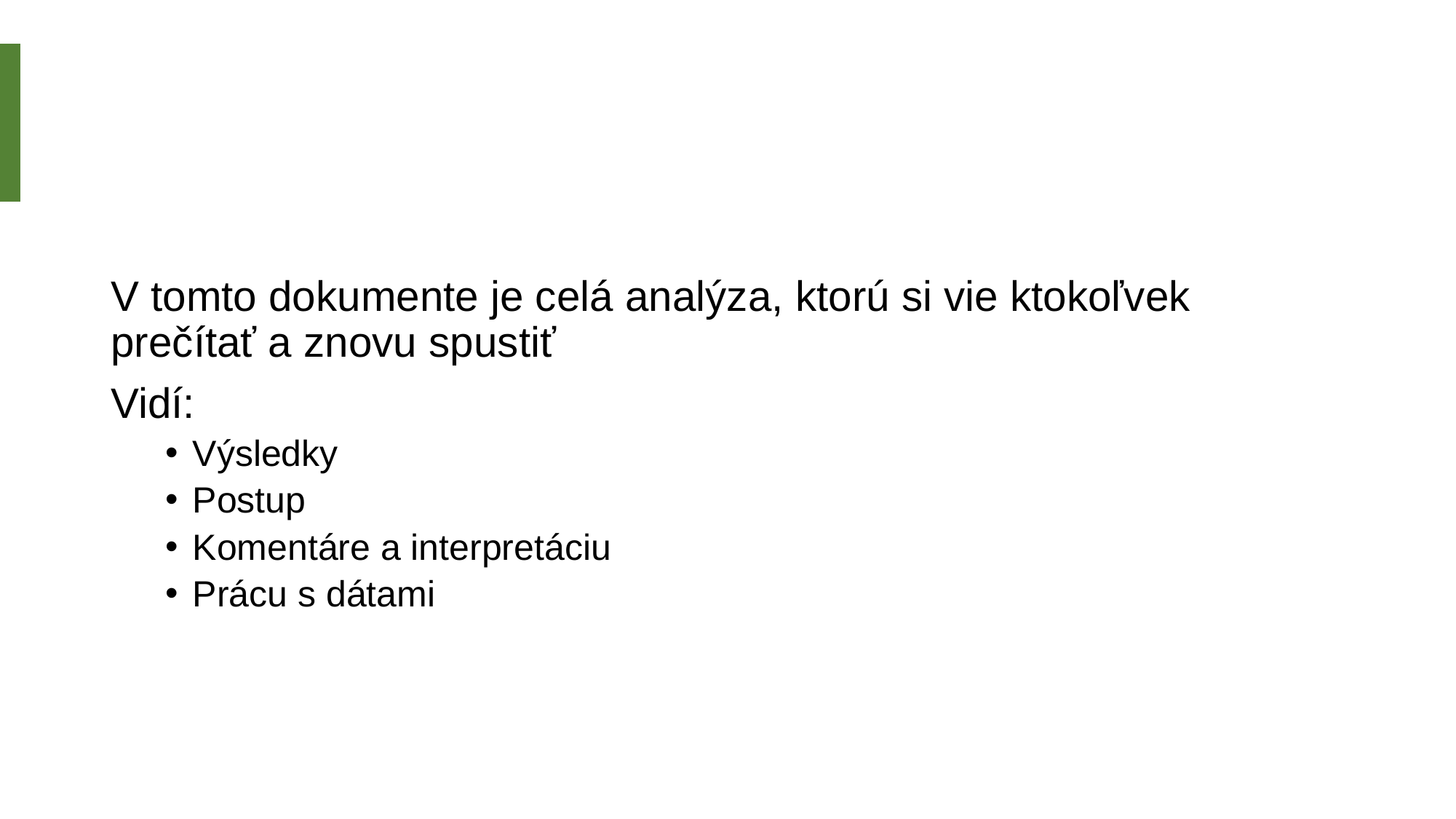

#
V tomto dokumente je celá analýza, ktorú si vie ktokoľvek prečítať a znovu spustiť
Vidí:
Výsledky
Postup
Komentáre a interpretáciu
Prácu s dátami